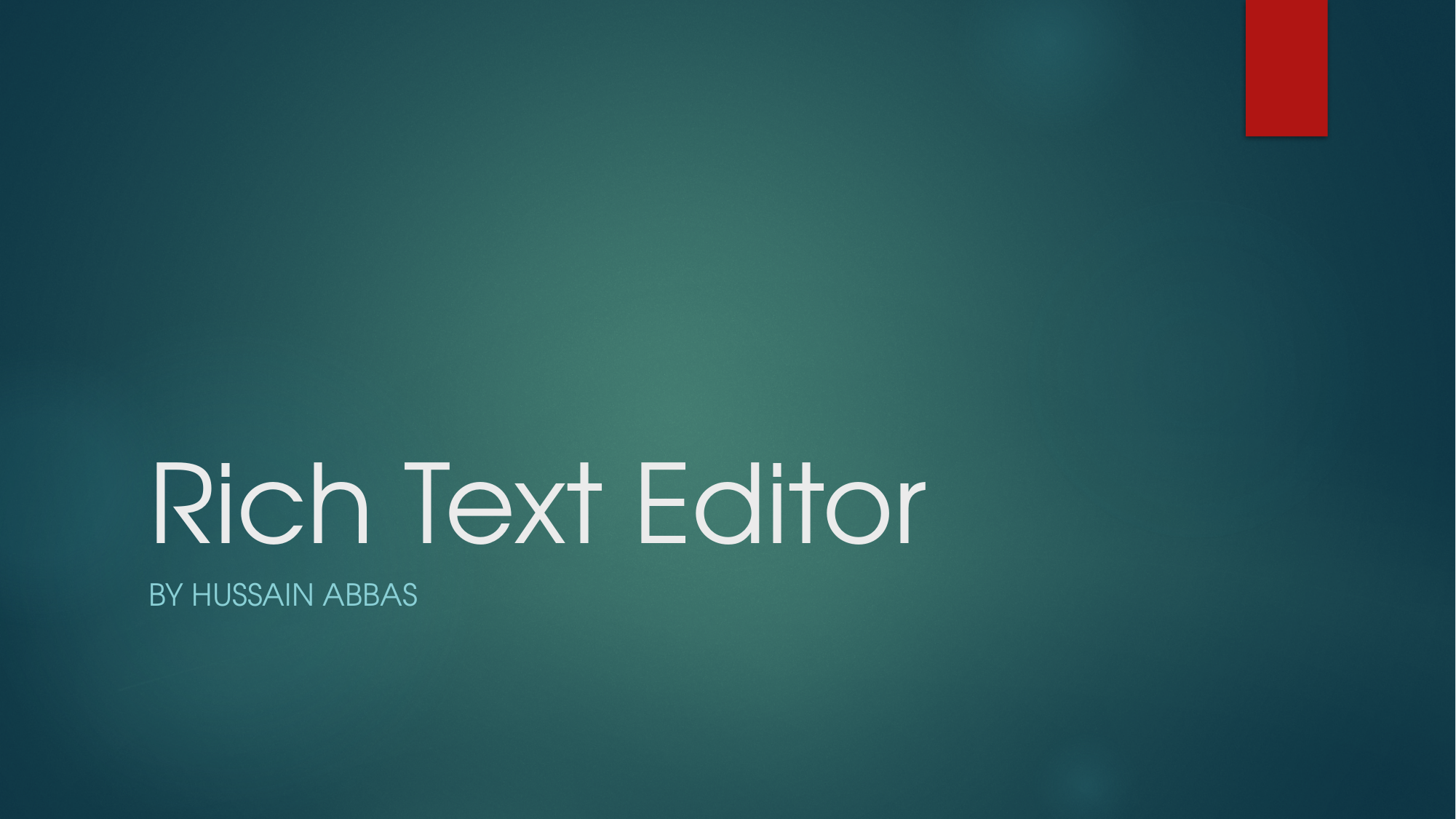

# Rich Text Editor
By Hussain abbas